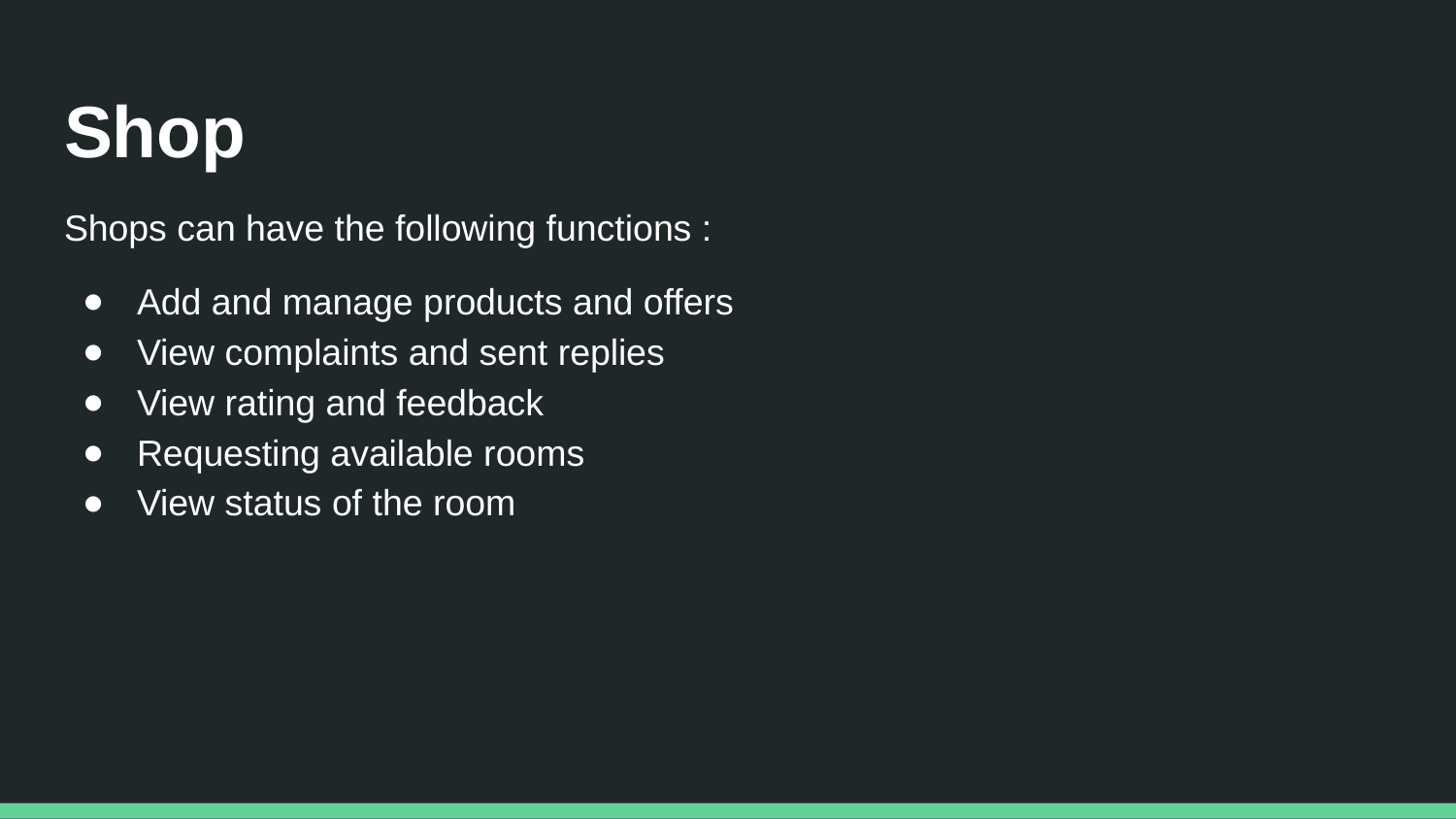

# Shop
Shops can have the following functions :
Add and manage products and offers
View complaints and sent replies
View rating and feedback
Requesting available rooms
View status of the room